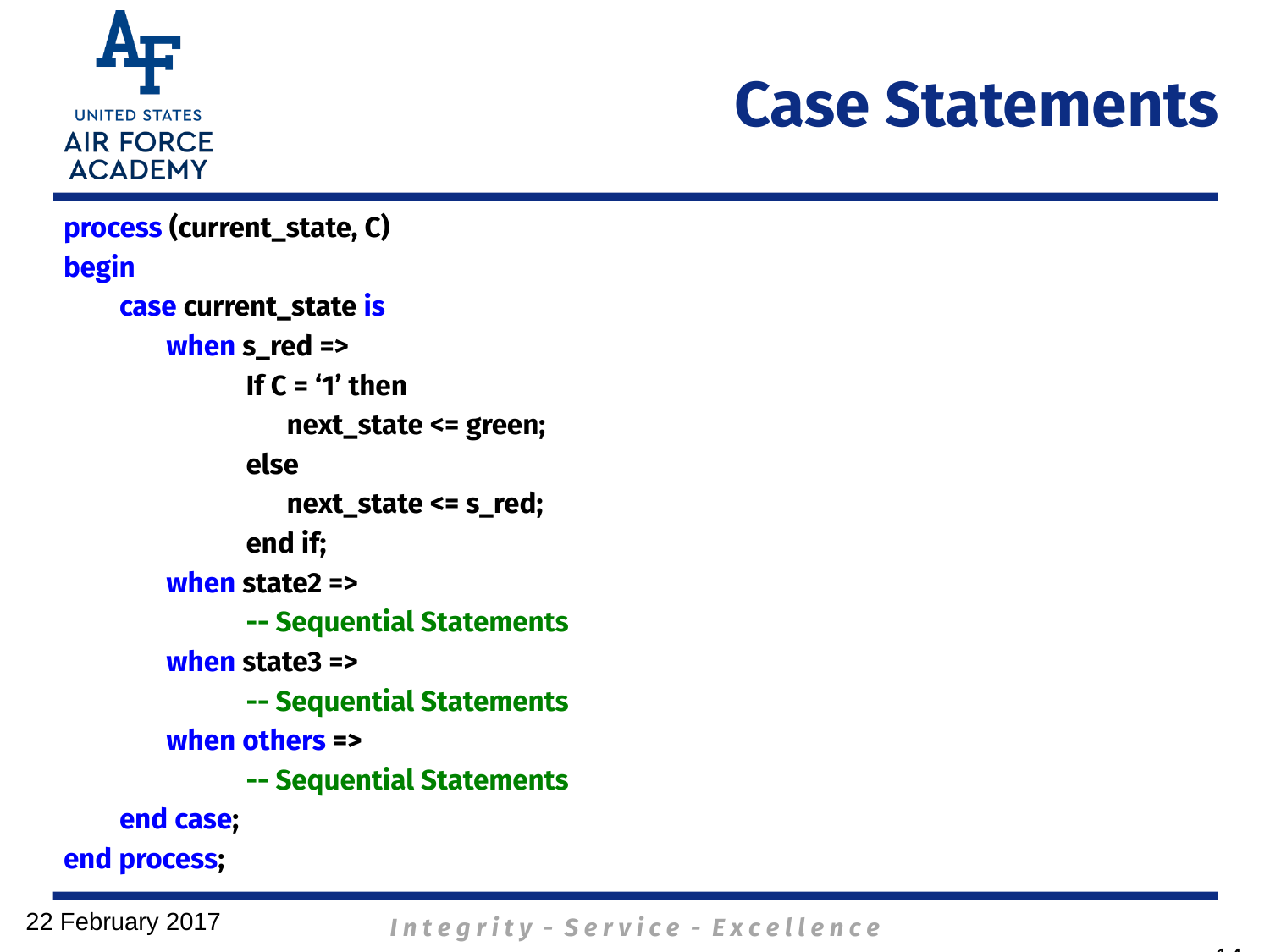

# Case Statements
process (current_state, C)
begin
case current_state is
when s_red =>
If C = ‘1’ then
      next_state <= green;
else
      next_state <= s_red;
end if;
when state2 =>
-- Sequential Statements
when state3 =>
-- Sequential Statements
when others =>
-- Sequential Statements
end case;
end process;

22 February 2017

14